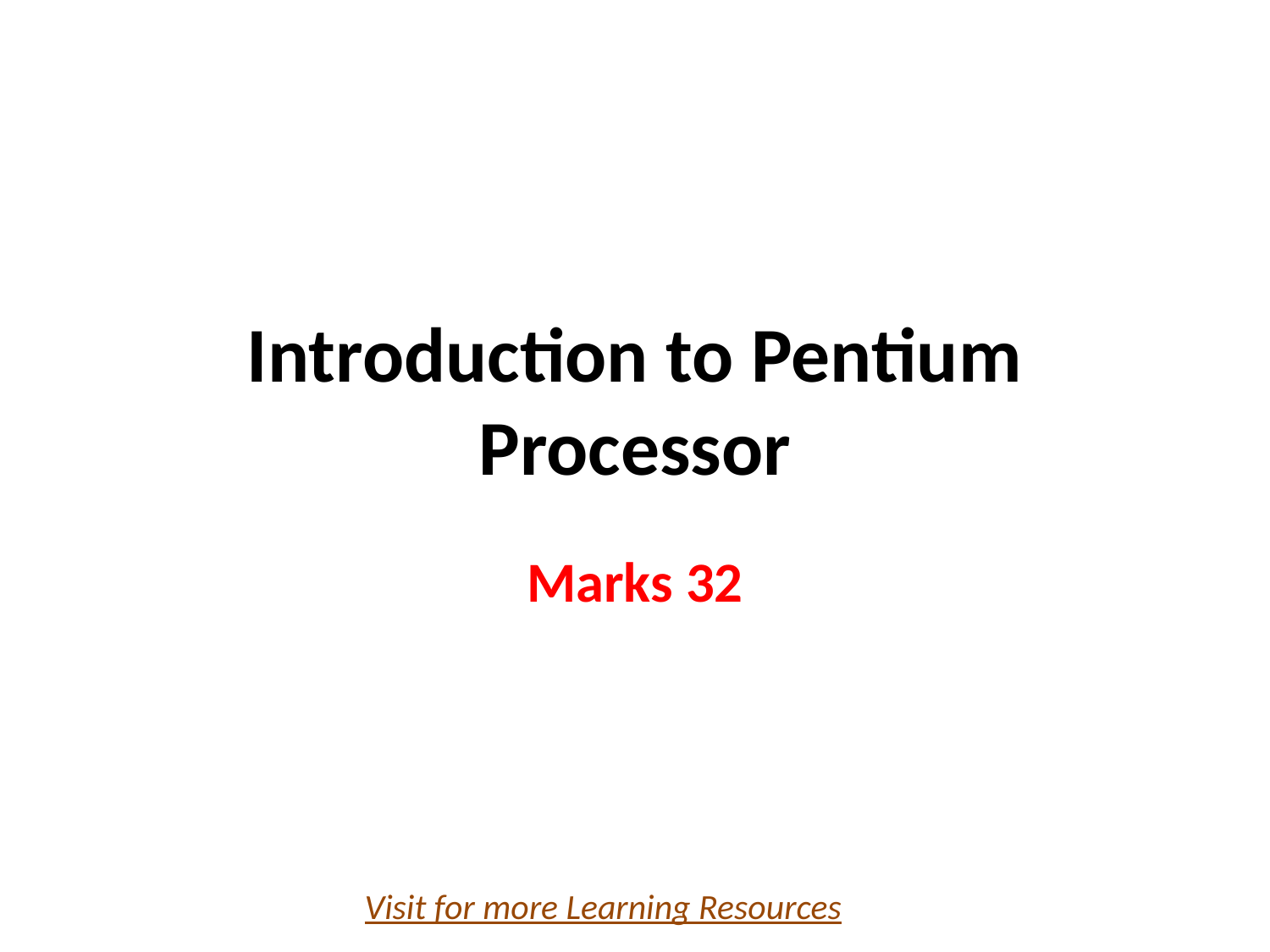

# Introduction to Pentium Processor
Marks 32
Visit for more Learning Resources